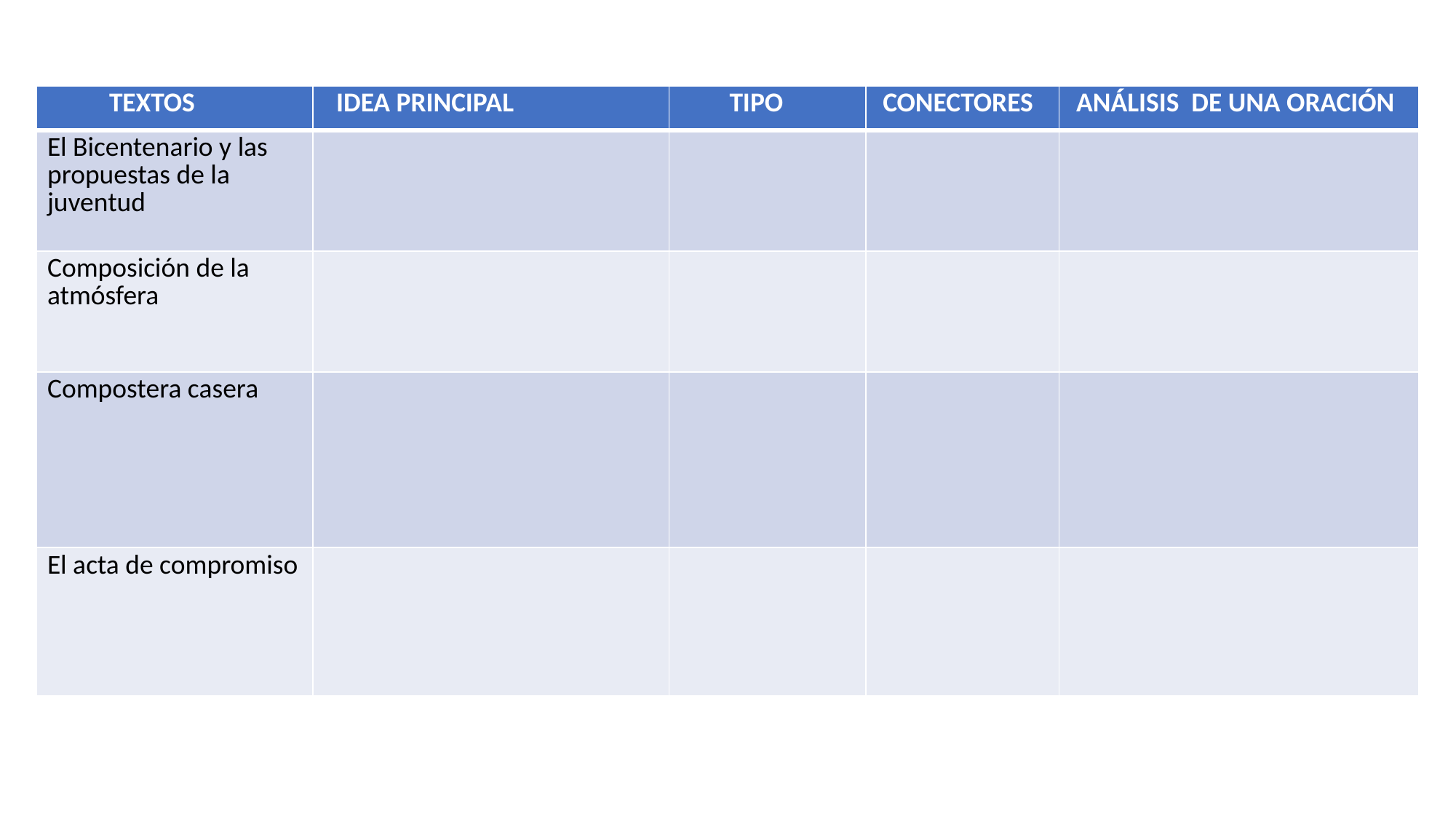

#
| TEXTOS | IDEA PRINCIPAL | TIPO | CONECTORES | ANÁLISIS DE UNA ORACIÓN |
| --- | --- | --- | --- | --- |
| El Bicentenario y las propuestas de la juventud |  |  |  |  |
| Composición de la atmósfera |  |  |  |  |
| Compostera casera |  |  |  |  |
| El acta de compromiso |  |  |  |  |